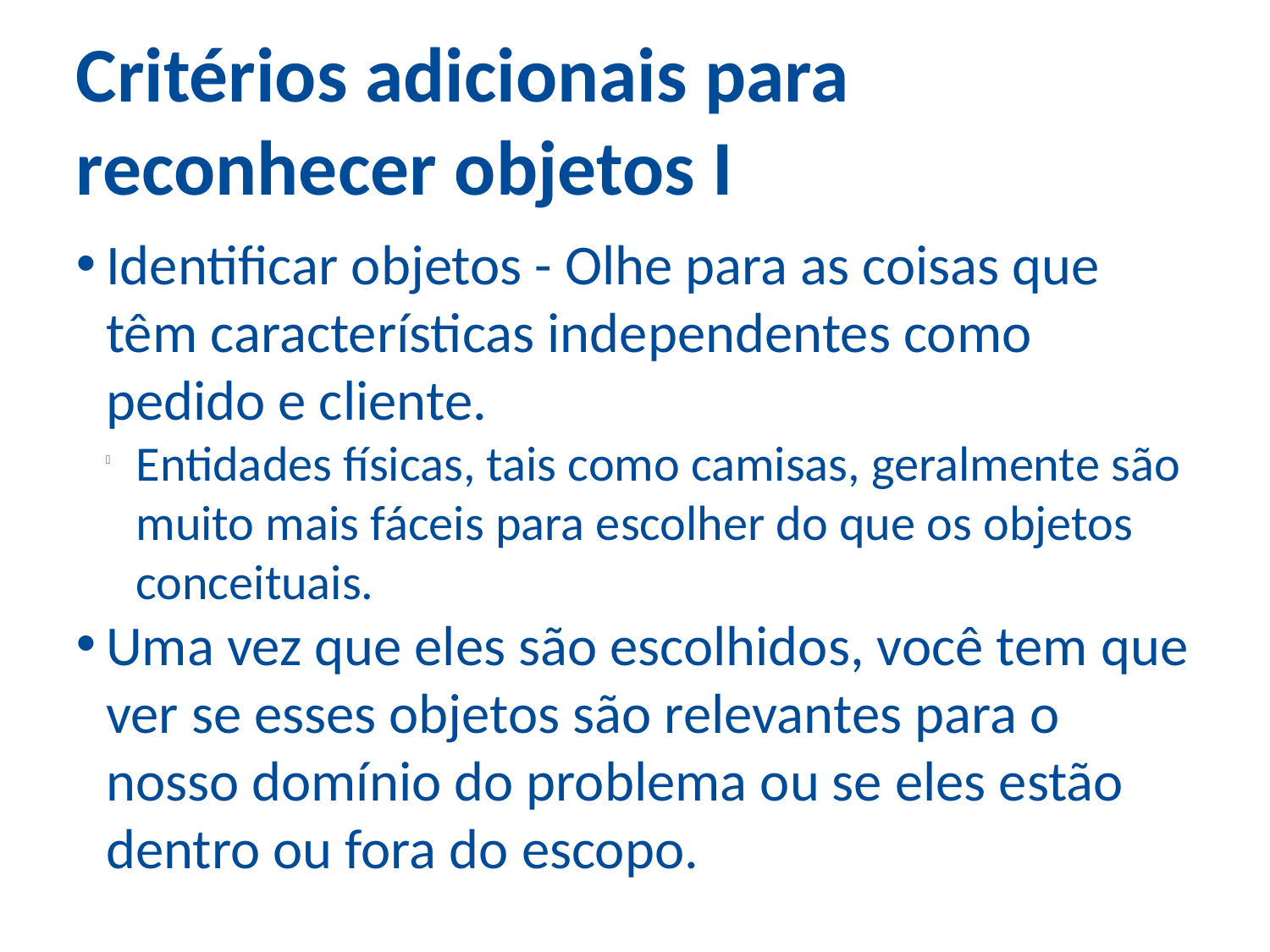

Critérios adicionais para reconhecer objetos I
Identificar objetos - Olhe para as coisas que têm características independentes como pedido e cliente.
Entidades físicas, tais como camisas, geralmente são muito mais fáceis para escolher do que os objetos conceituais.
Uma vez que eles são escolhidos, você tem que ver se esses objetos são relevantes para o nosso domínio do problema ou se eles estão dentro ou fora do escopo.